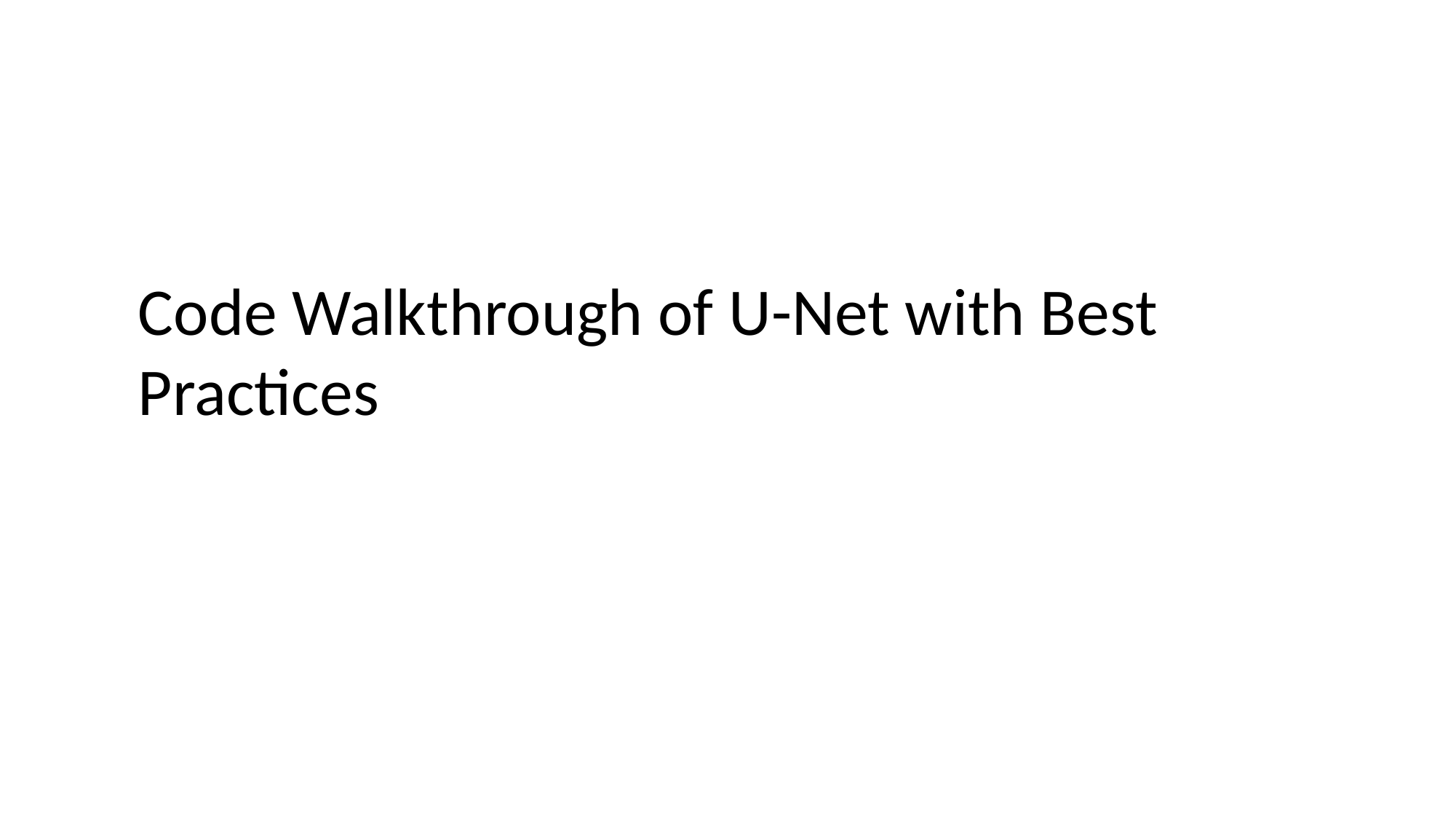

# Code Walkthrough of U-Net with Best Practices